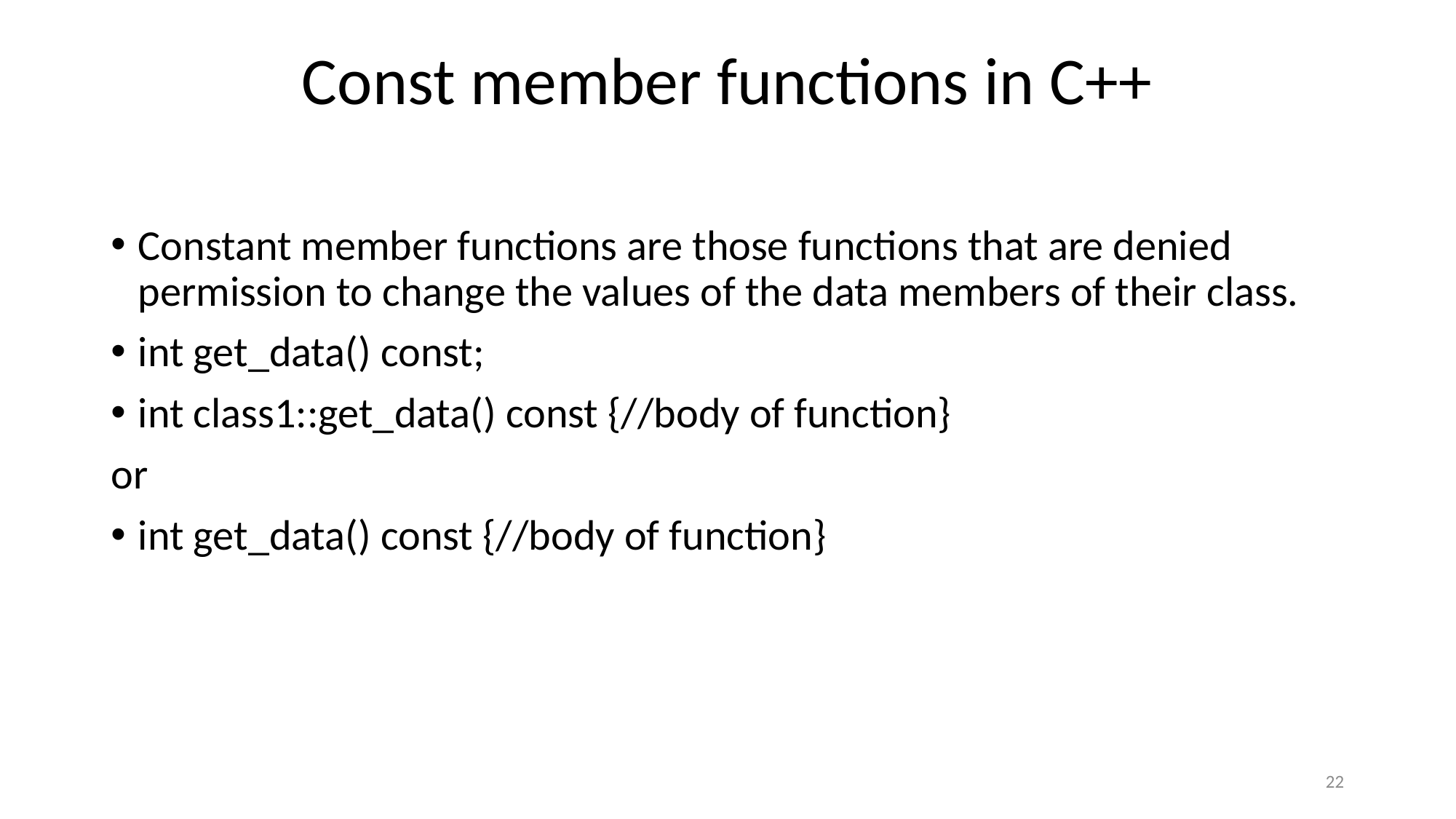

# Const member functions in C++
Constant member functions are those functions that are denied permission to change the values of the data members of their class.
int get_data() const;
int class1::get_data() const {//body of function}
or
int get_data() const {//body of function}

22